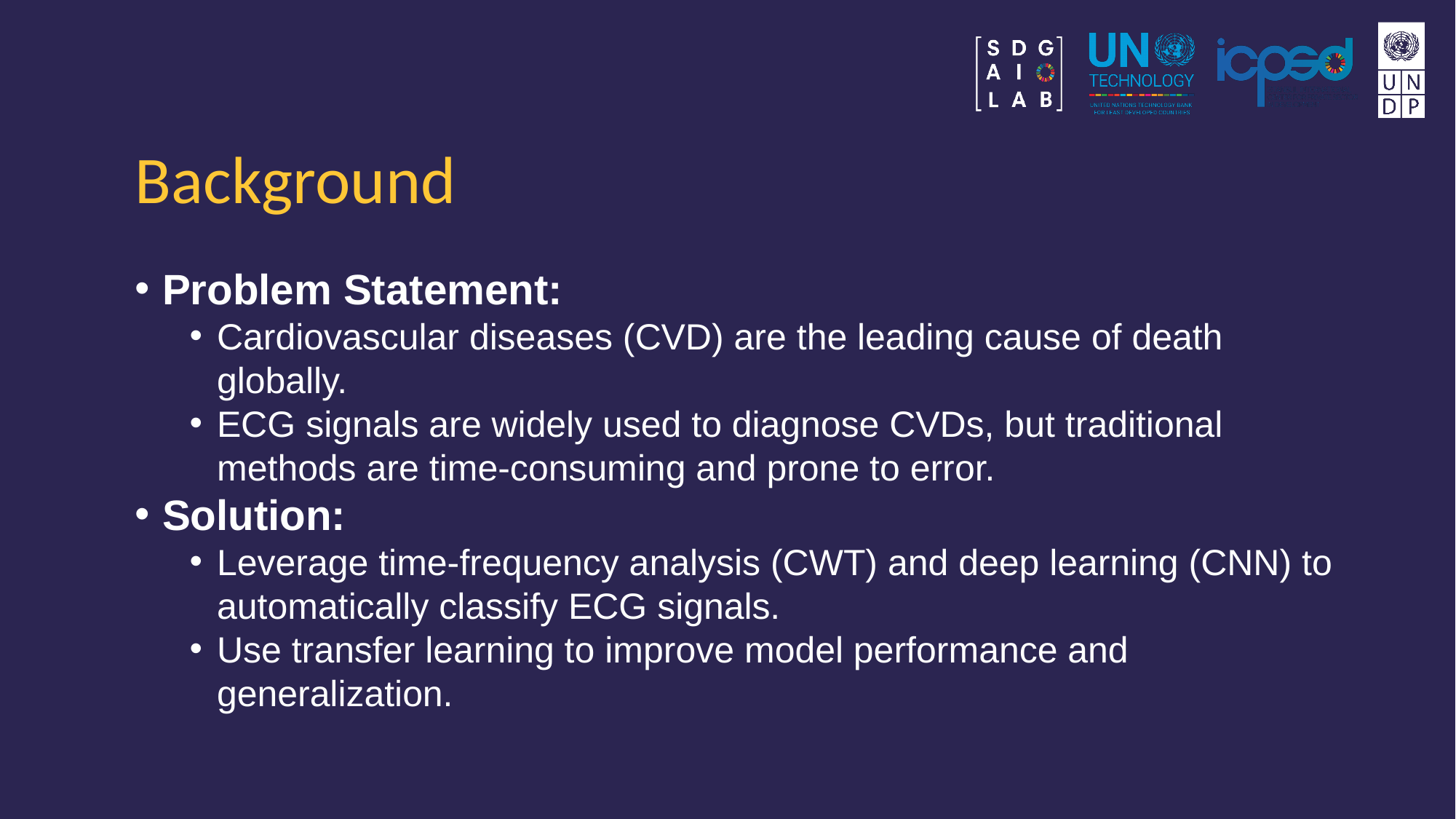

# Background
Problem Statement:
Cardiovascular diseases (CVD) are the leading cause of death globally.
ECG signals are widely used to diagnose CVDs, but traditional methods are time-consuming and prone to error.
Solution:
Leverage time-frequency analysis (CWT) and deep learning (CNN) to automatically classify ECG signals.
Use transfer learning to improve model performance and generalization.